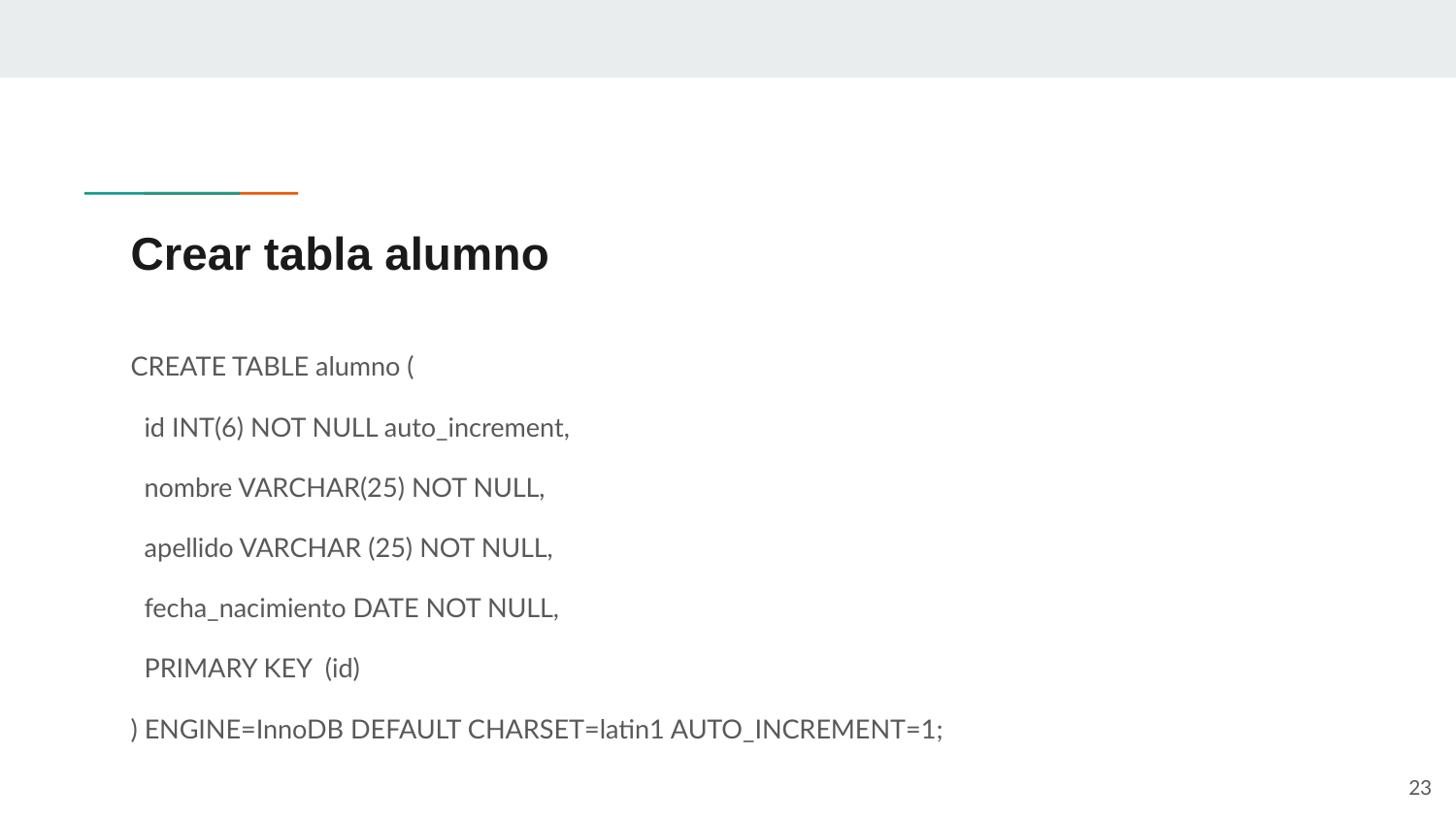

# Crear tabla alumno
CREATE TABLE alumno (
  id INT(6) NOT NULL auto_increment,
  nombre VARCHAR(25) NOT NULL,
  apellido VARCHAR (25) NOT NULL,
  fecha_nacimiento DATE NOT NULL,
  PRIMARY KEY  (id)
) ENGINE=InnoDB DEFAULT CHARSET=latin1 AUTO_INCREMENT=1;
23